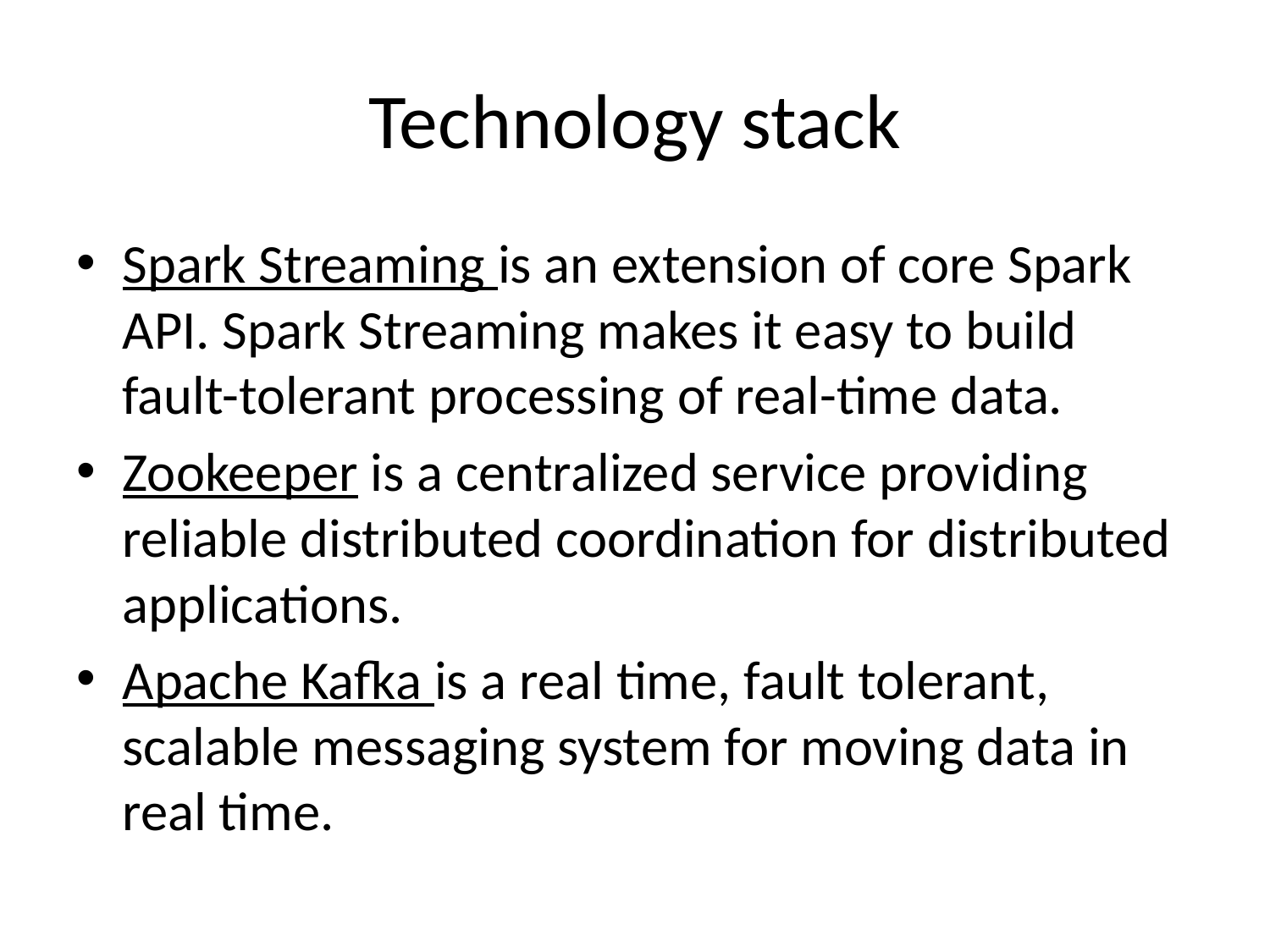

# Technology stack
Spark Streaming is an extension of core Spark API. Spark Streaming makes it easy to build fault-tolerant processing of real-time data.
Zookeeper is a centralized service providing reliable distributed coordination for distributed applications.
Apache Kafka is a real time, fault tolerant, scalable messaging system for moving data in real time.